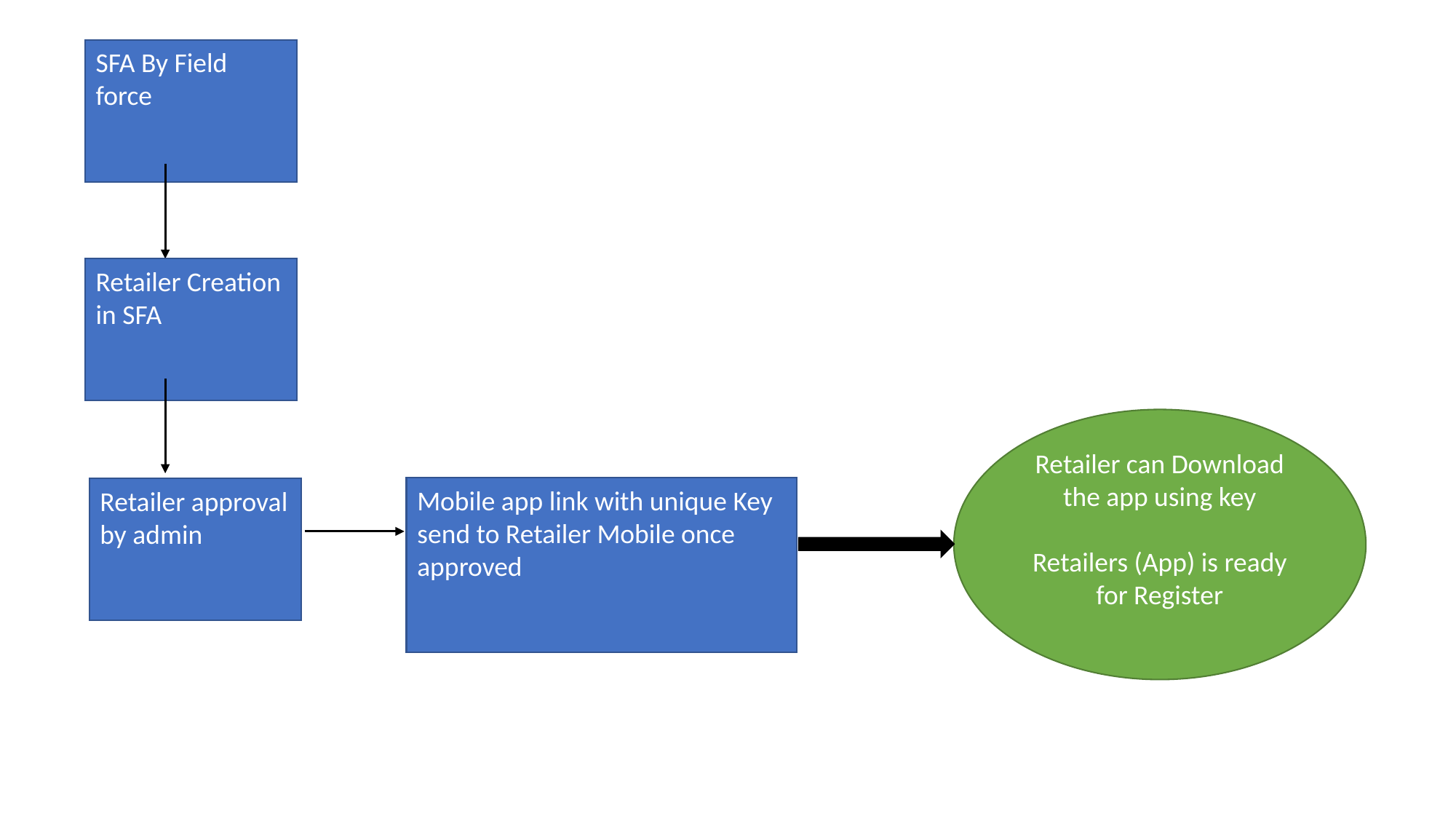

SFA By Field force

Retailer Creation in SFA

Retailer can Download the app using key

Retailers (App) is ready for Register

Mobile app link with unique Key send to Retailer Mobile once approved

Retailer approval by admin